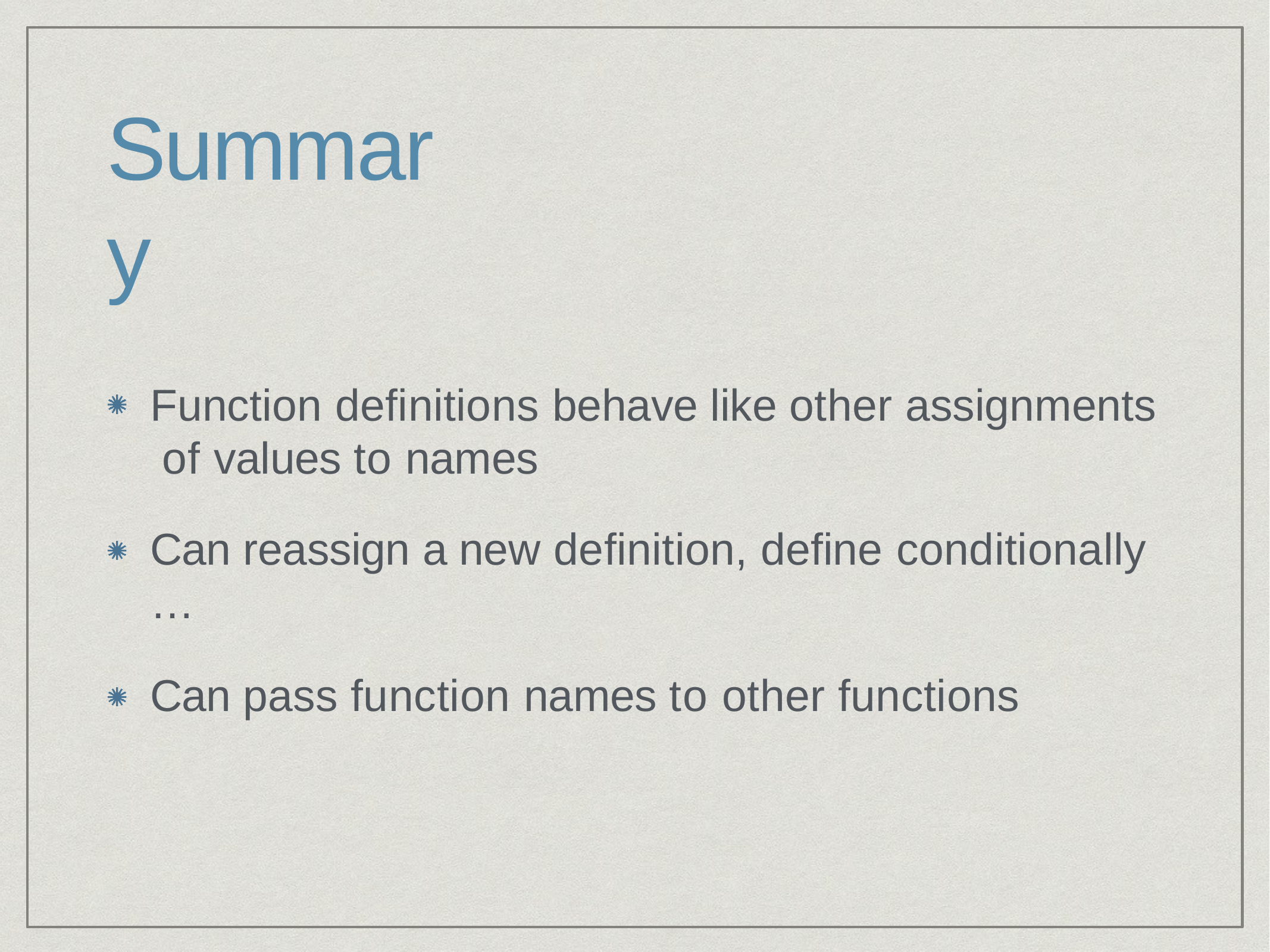

# Summary
Function definitions behave like other assignments  of values to names
Can reassign a new definition, define conditionally
…
Can pass function names to other functions